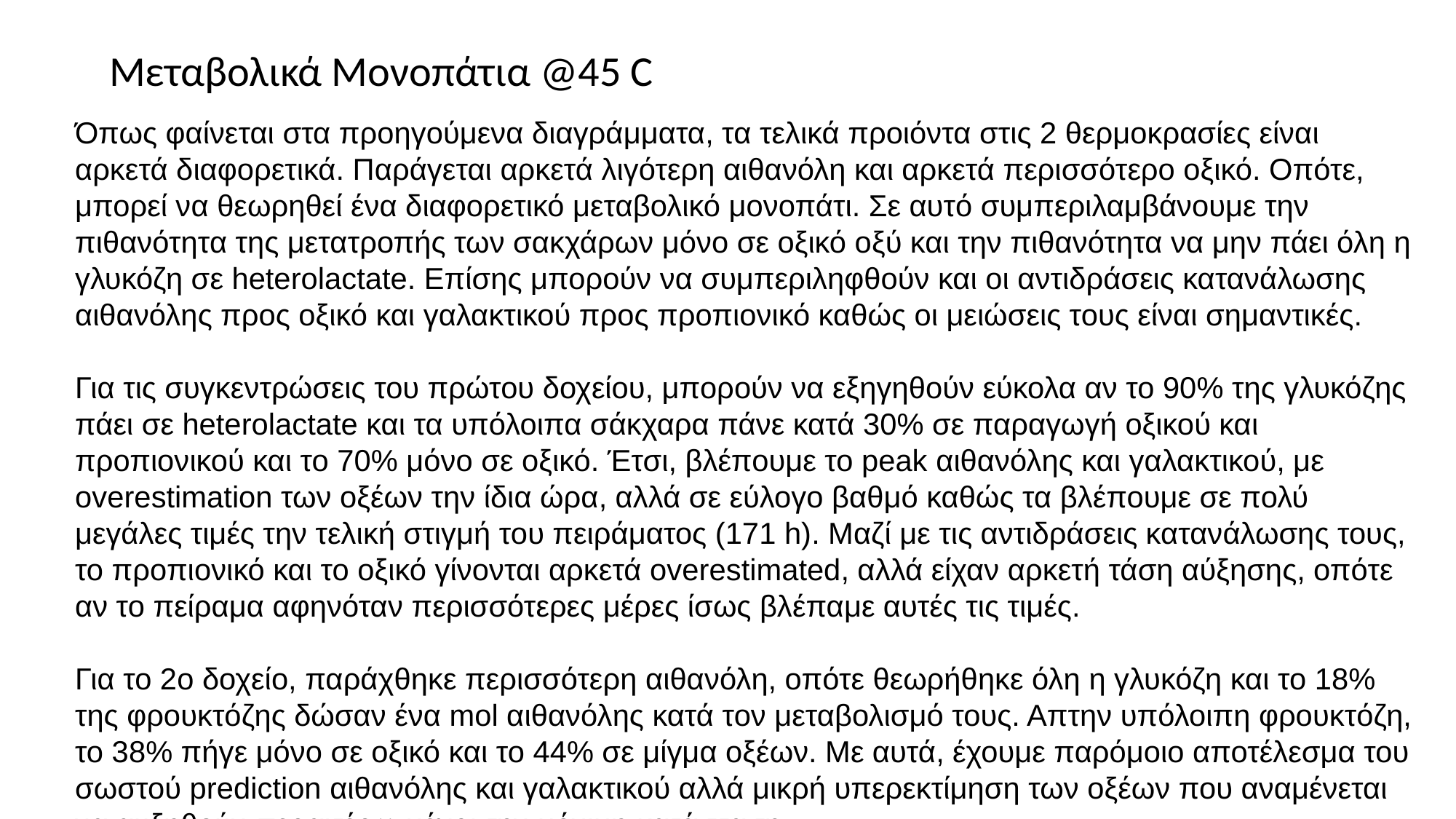

# Μεταβολικά Μονοπάτια @45 C
Όπως φαίνεται στα προηγούμενα διαγράμματα, τα τελικά προιόντα στις 2 θερμοκρασίες είναι αρκετά διαφορετικά. Παράγεται αρκετά λιγότερη αιθανόλη και αρκετά περισσότερο οξικό. Οπότε, μπορεί να θεωρηθεί ένα διαφορετικό μεταβολικό μονοπάτι. Σε αυτό συμπεριλαμβάνουμε την πιθανότητα της μετατροπής των σακχάρων μόνο σε οξικό οξύ και την πιθανότητα να μην πάει όλη η γλυκόζη σε heterolactate. Επίσης μπορούν να συμπεριληφθούν και οι αντιδράσεις κατανάλωσης αιθανόλης προς οξικό και γαλακτικού προς προπιονικό καθώς οι μειώσεις τους είναι σημαντικές.

Για τις συγκεντρώσεις του πρώτου δοχείου, μπορούν να εξηγηθούν εύκολα αν το 90% της γλυκόζης πάει σε heterolactate και τα υπόλοιπα σάκχαρα πάνε κατά 30% σε παραγωγή οξικού και προπιονικού και το 70% μόνο σε οξικό. Έτσι, βλέπουμε το peak αιθανόλης και γαλακτικού, με overestimation των οξέων την ίδια ώρα, αλλά σε εύλογο βαθμό καθώς τα βλέπουμε σε πολύ μεγάλες τιμές την τελική στιγμή του πειράματος (171 h). Μαζί με τις αντιδράσεις κατανάλωσης τους, το προπιονικό και το οξικό γίνονται αρκετά overestimated, αλλά είχαν αρκετή τάση αύξησης, οπότε αν το πείραμα αφηνόταν περισσότερες μέρες ίσως βλέπαμε αυτές τις τιμές.

Για το 2ο δοχείο, παράχθηκε περισσότερη αιθανόλη, οπότε θεωρήθηκε όλη η γλυκόζη και το 18% της φρουκτόζης δώσαν ένα mol αιθανόλης κατά τον μεταβολισμό τους. Απτην υπόλοιπη φρουκτόζη, το 38% πήγε μόνο σε οξικό και το 44% σε μίγμα οξέων. Με αυτά, έχουμε παρόμοιο αποτέλεσμα του σωστού prediction αιθανόλης και γαλακτικού αλλά μικρή υπερεκτίμηση των οξέων που αναμένεται να αυξηθούν περαιτέρω μέχρι την μόνιμη κατάσταση.